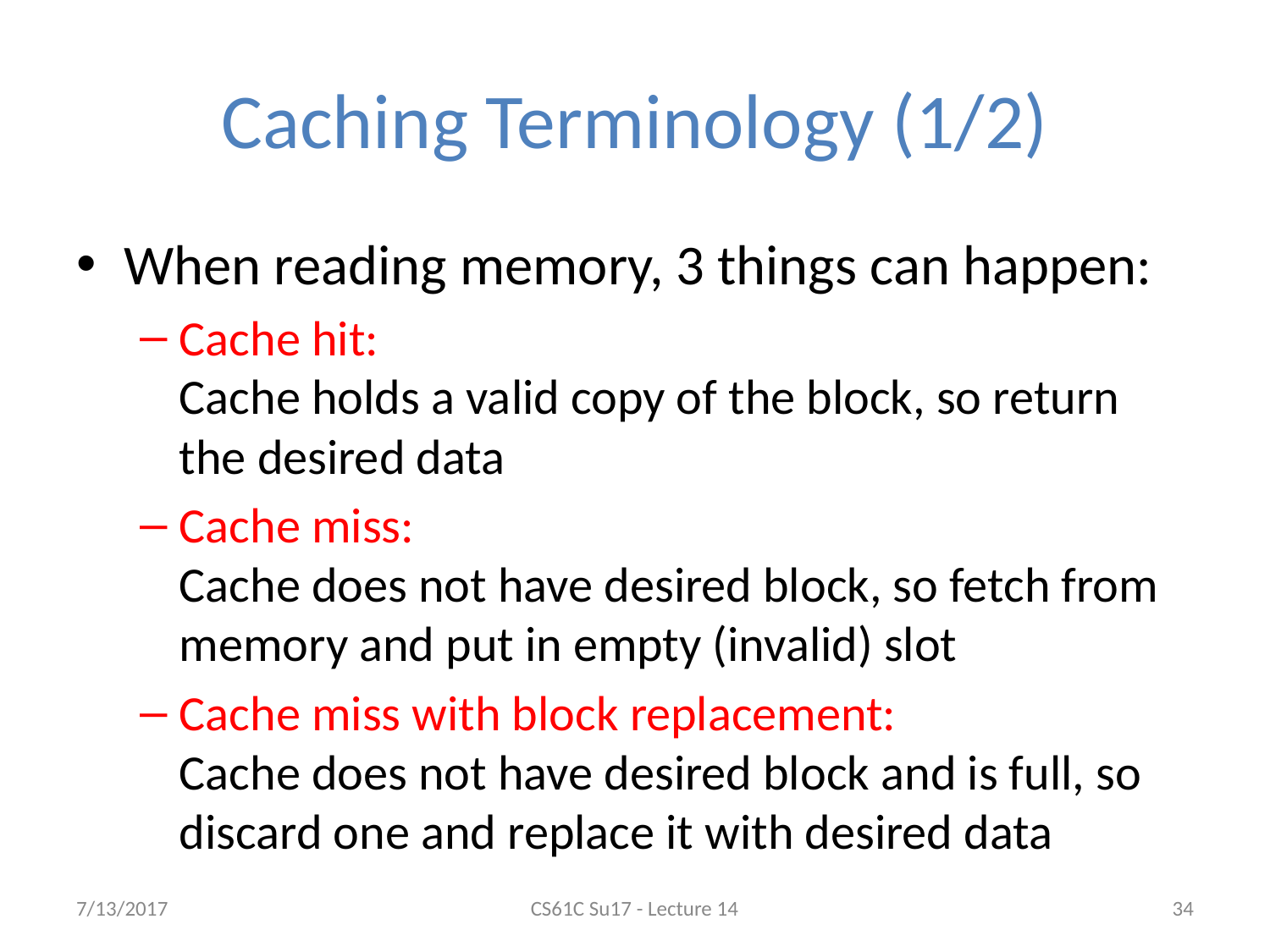

# Caching Terminology (1/2)
When reading memory, 3 things can happen:
Cache hit:
Cache holds a valid copy of the block, so return the desired data
Cache miss:
Cache does not have desired block, so fetch from memory and put in empty (invalid) slot
Cache miss with block replacement:
Cache does not have desired block and is full, so discard one and replace it with desired data
7/13/2017
CS61C Su17 - Lecture 14
34